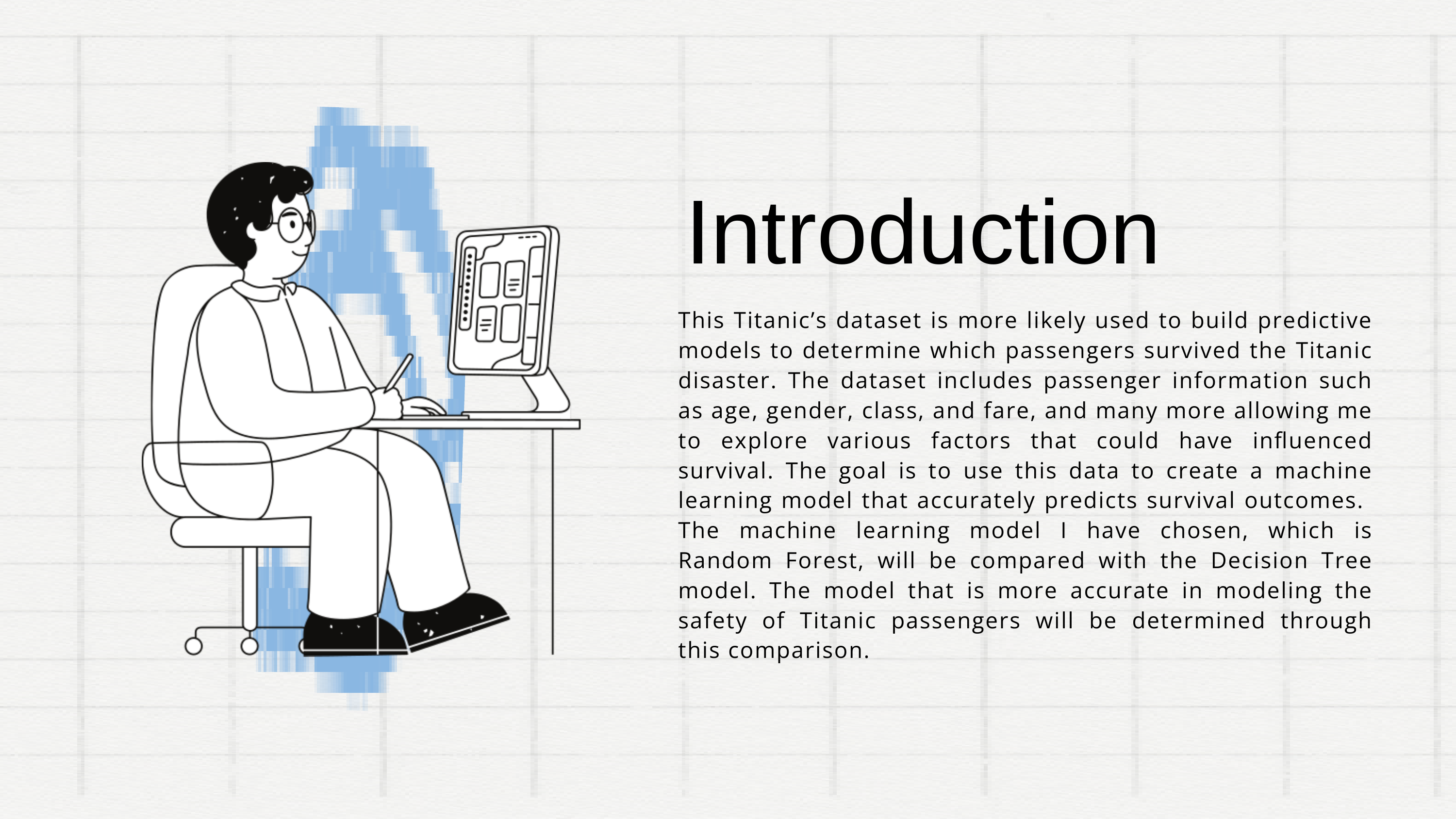

Introduction
This Titanic’s dataset is more likely used to build predictive models to determine which passengers survived the Titanic disaster. The dataset includes passenger information such as age, gender, class, and fare, and many more allowing me to explore various factors that could have influenced survival. The goal is to use this data to create a machine learning model that accurately predicts survival outcomes.  The machine learning model I have chosen, which is Random Forest, will be compared with the Decision Tree model. The model that is more accurate in modeling the safety of Titanic passengers will be determined through this comparison.